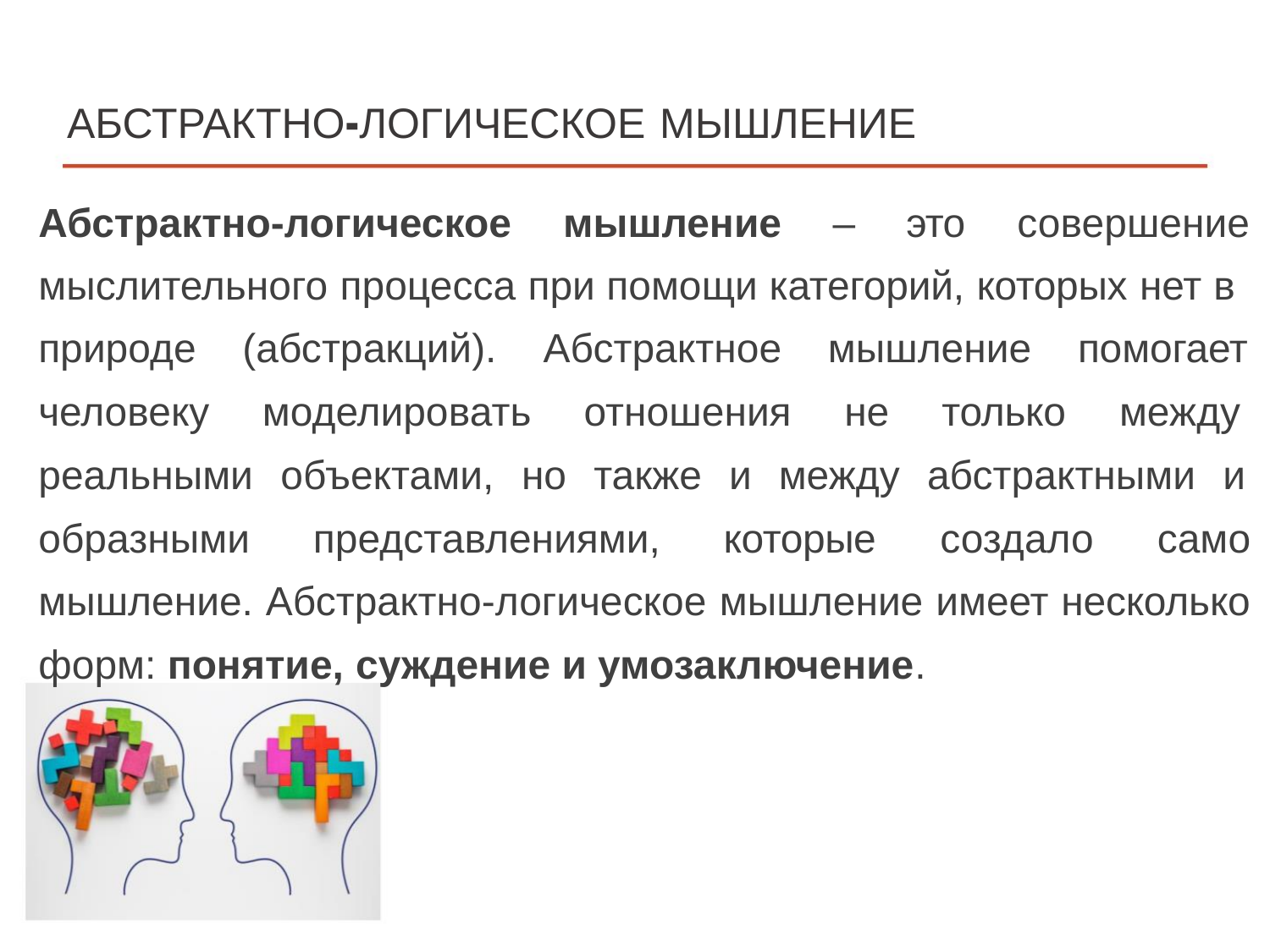

АБСТРАКТНО-ЛОГИЧЕСКОЕ МЫШЛЕНИЕ
Абстрактно-логическое мышление – это совершение
мыслительного процесса при помощи категорий, которых нет в
природе (абстракций). Абстрактное мышление помогает
человеку моделировать отношения не только между
реальными объектами, но также и между абстрактными и
образными представлениями, которые создало само
мышление. Абстрактно-логическое мышление имеет несколько
форм: понятие, суждение и умозаключение.